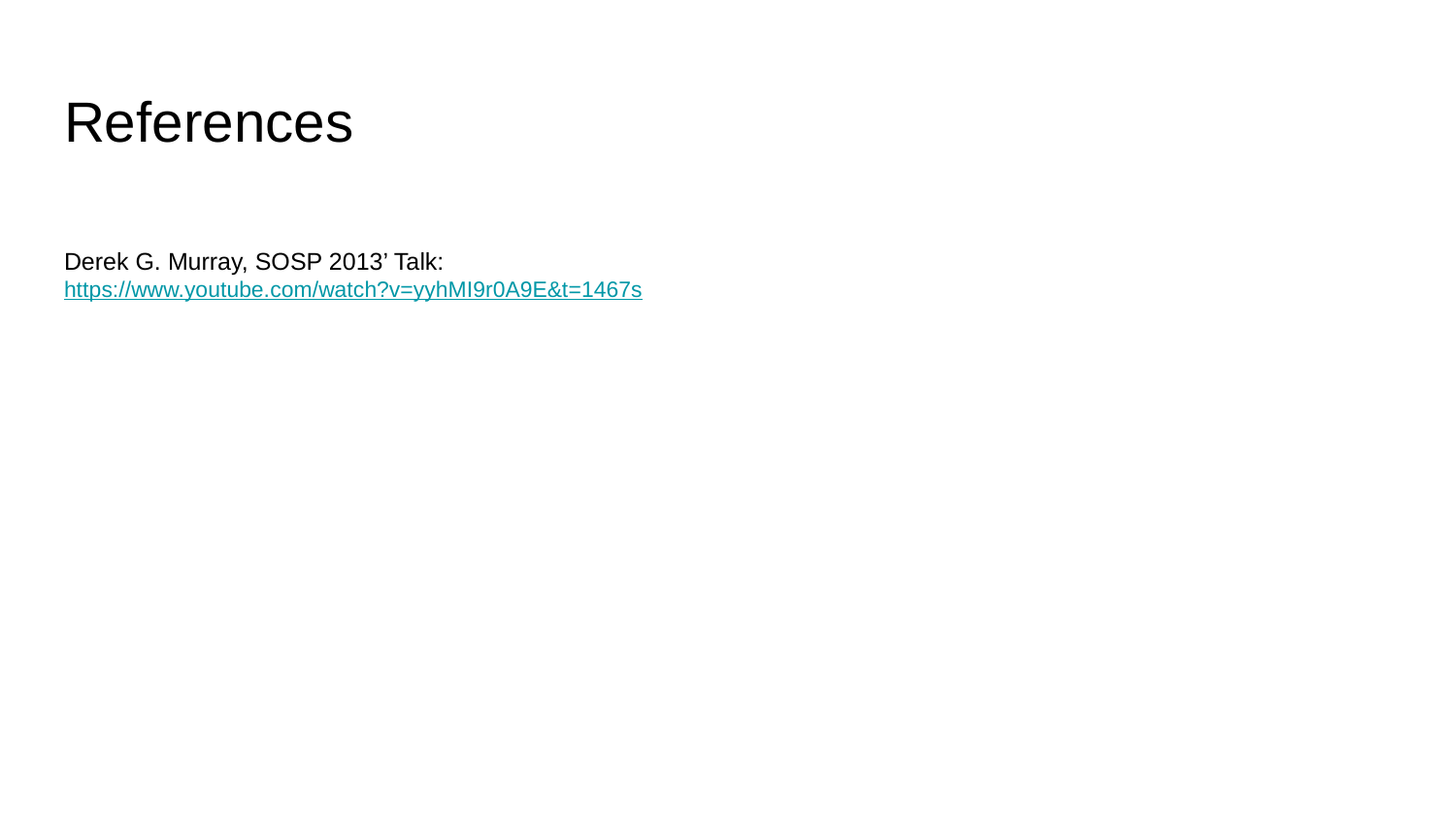

# References
Derek G. Murray, SOSP 2013’ Talk:
https://www.youtube.com/watch?v=yyhMI9r0A9E&t=1467s